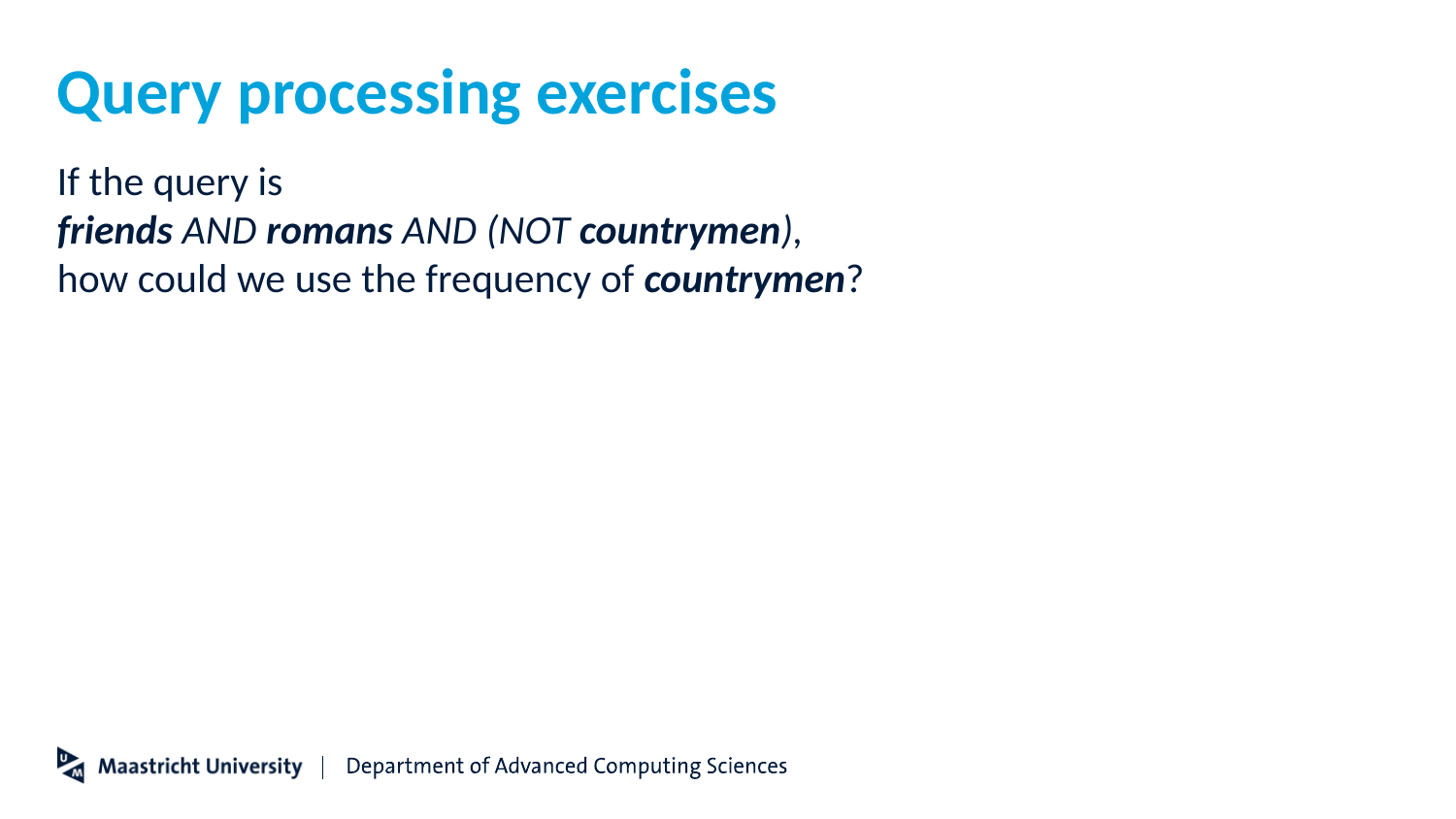

# Query processing exercises
If the query is
friends AND romans AND (NOT countrymen),
how could we use the frequency of countrymen?